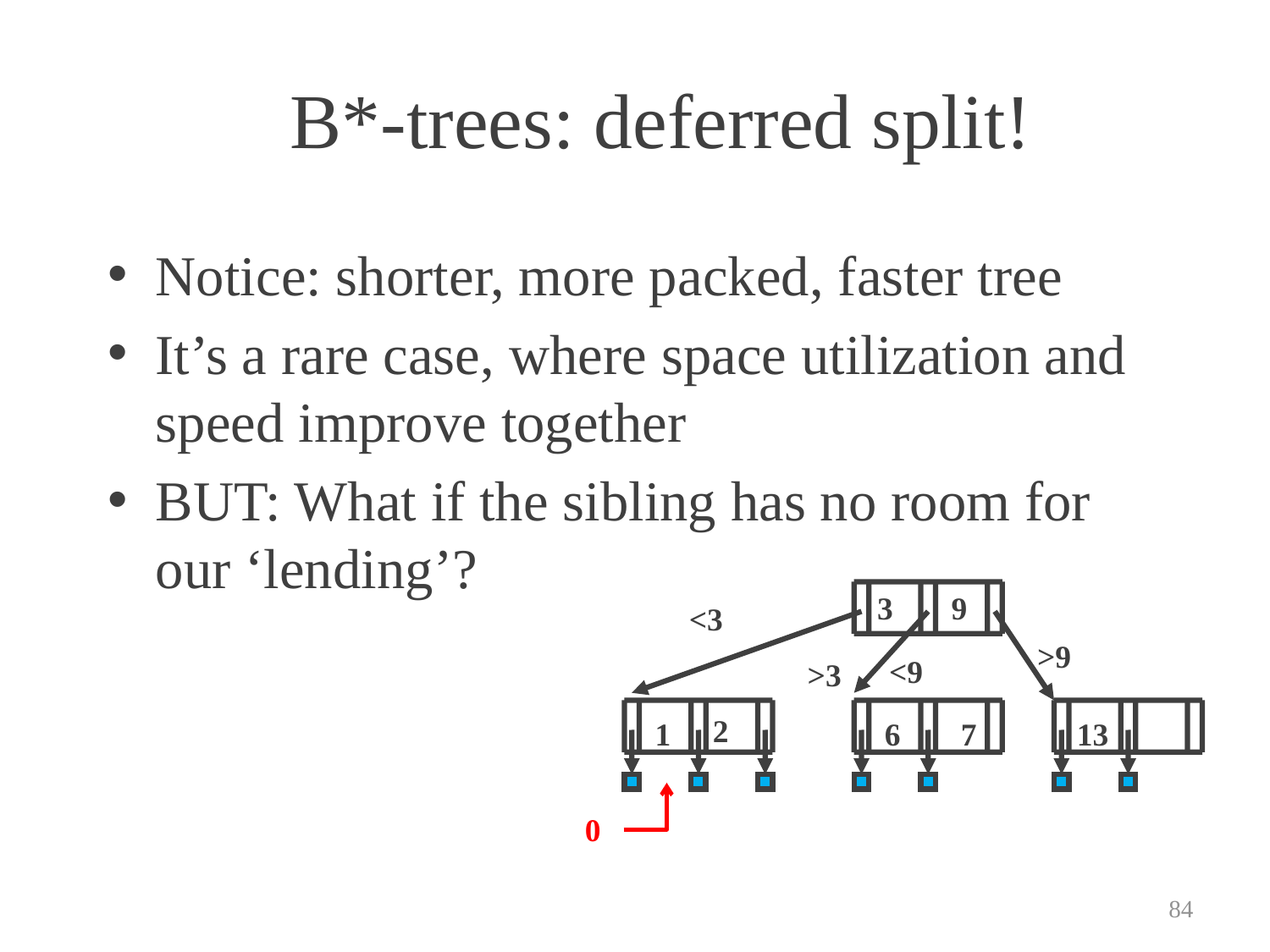

# B*-trees: deferred split!
Notice: shorter, more packed, faster tree
It’s a rare case, where space utilization and speed improve together
BUT: What if the sibling has no room for our ‘lending’?

3
9

2
1
6
13

<3
>9
<9
>3
7
0

84